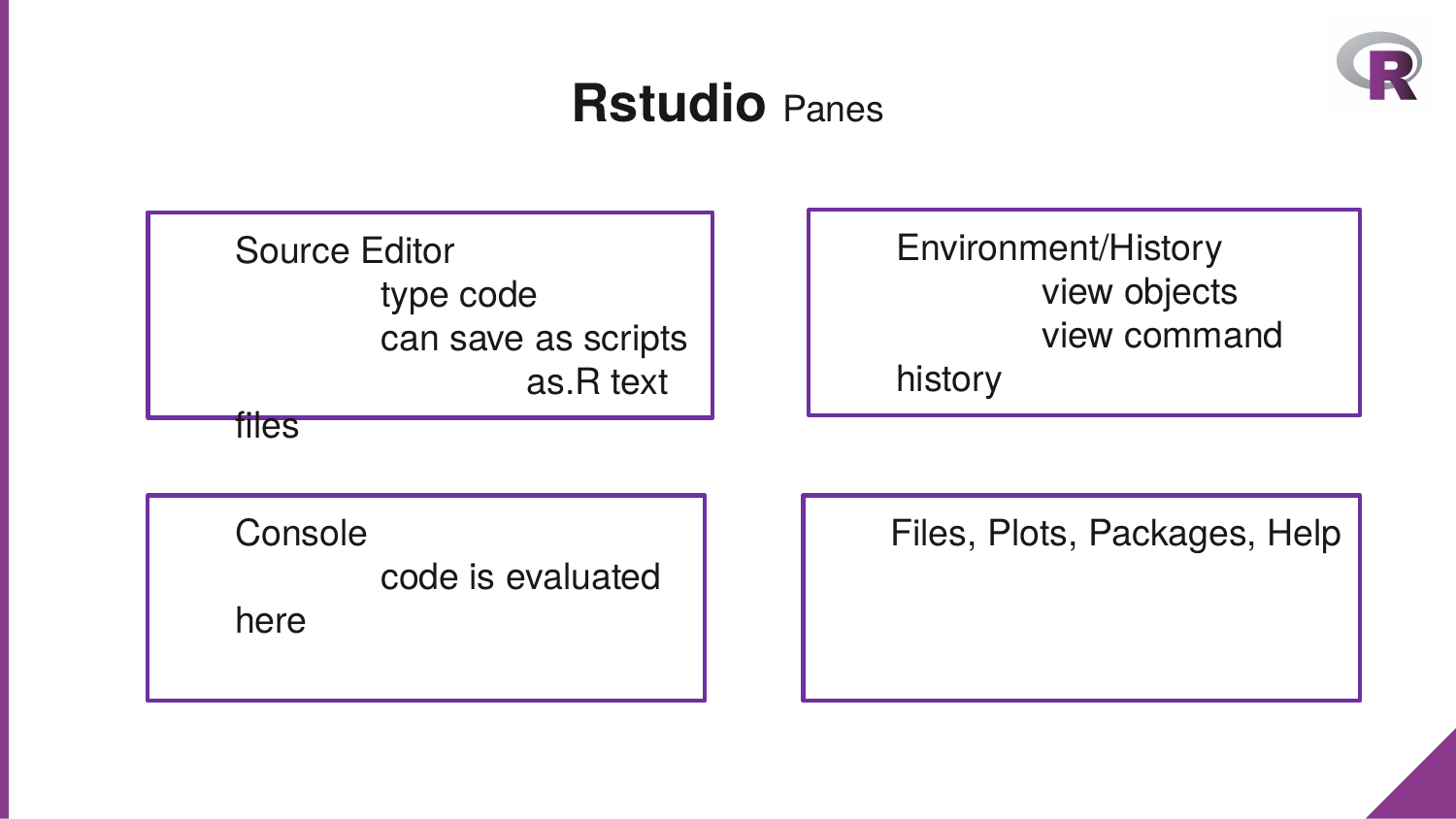

# Rstudio Panes
Environment/History
	view objects
	view command history
Source Editor
	type code
	can save as scripts
		as.R text files

Console
	code is evaluated here

Files, Plots, Packages, Help